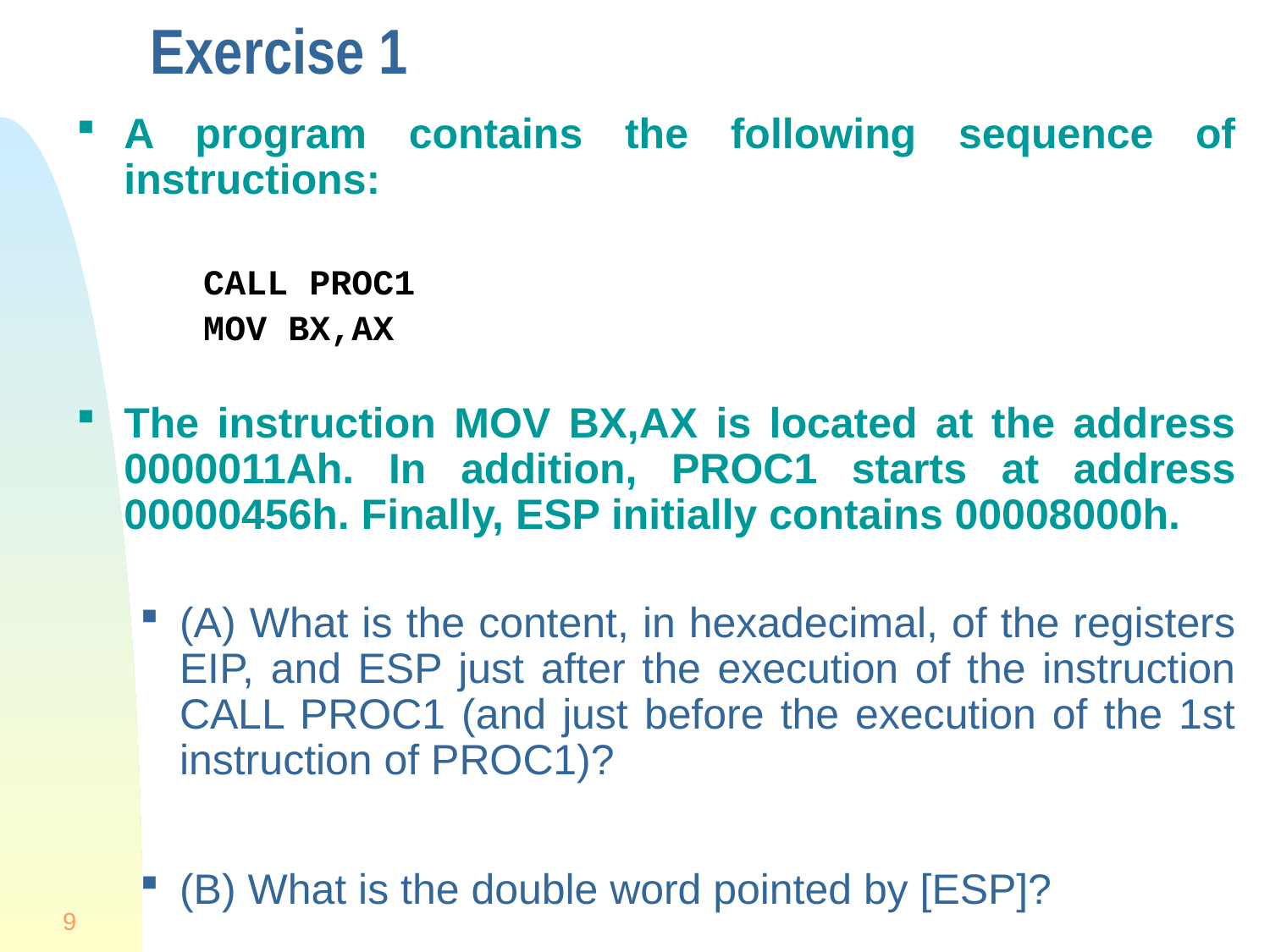

# Exercise 1
A program contains the following sequence of instructions:

CALL PROC1
MOV BX,AX

The instruction MOV BX,AX is located at the address 0000011Ah. In addition, PROC1 starts at address 00000456h. Finally, ESP initially contains 00008000h.

(A) What is the content, in hexadecimal, of the registers EIP, and ESP just after the execution of the instruction CALL PROC1 (and just before the execution of the 1st instruction of PROC1)?

(B) What is the double word pointed by [ESP]?
9